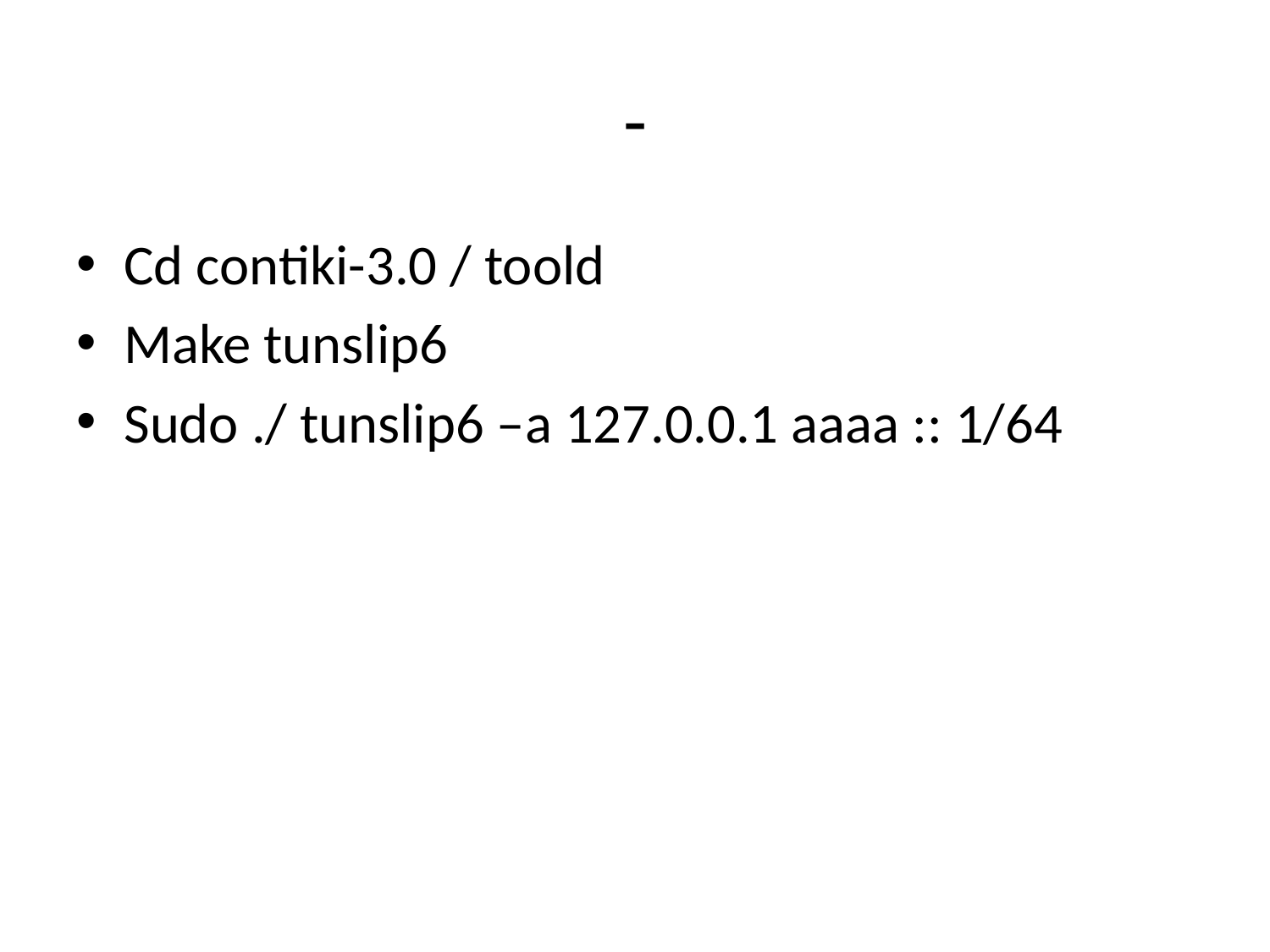

# -
Cd contiki-3.0 / toold
Make tunslip6
Sudo ./ tunslip6 –a 127.0.0.1 aaaa :: 1/64